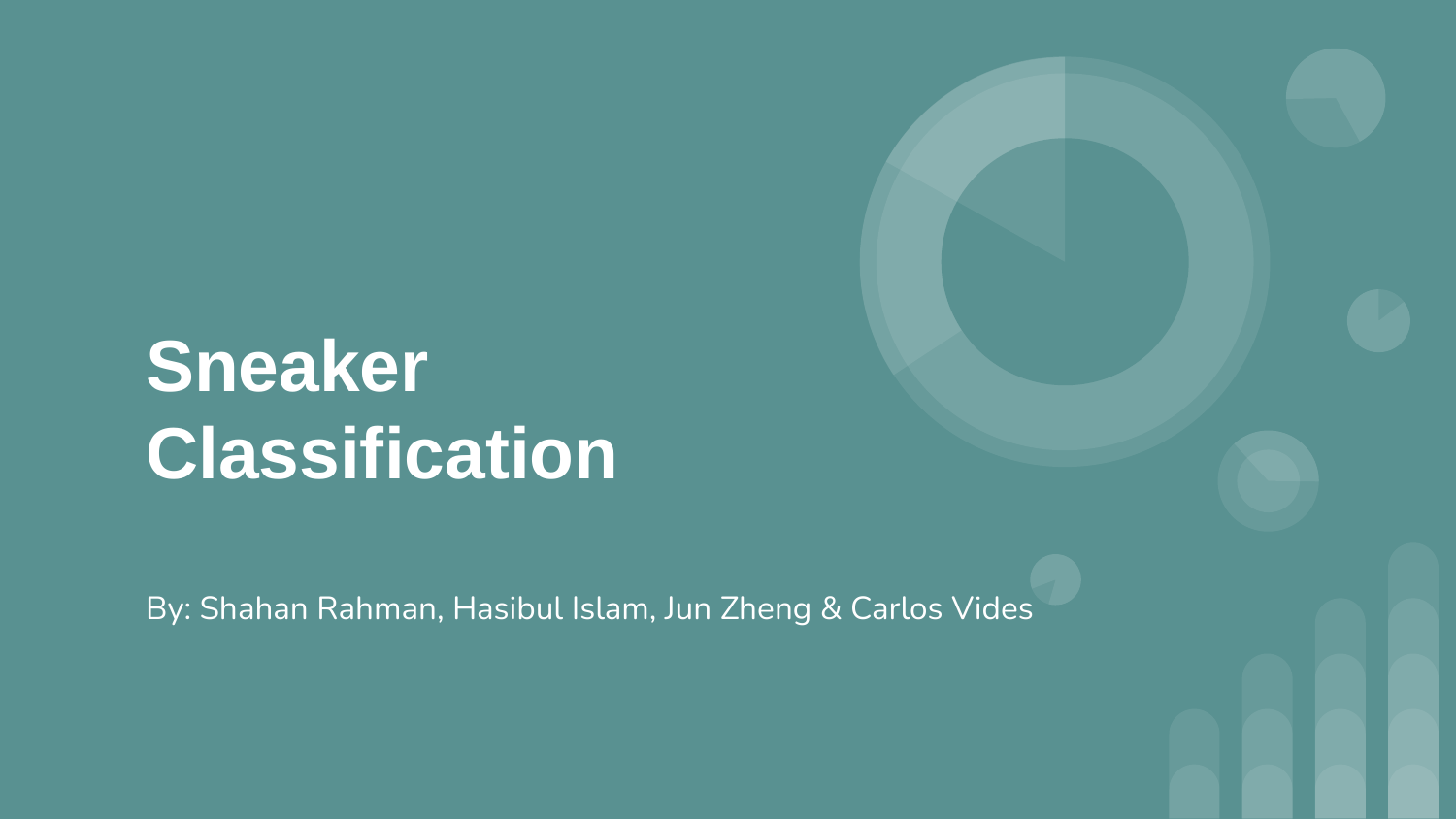

# Sneaker Classification
By: Shahan Rahman, Hasibul Islam, Jun Zheng & Carlos Vides